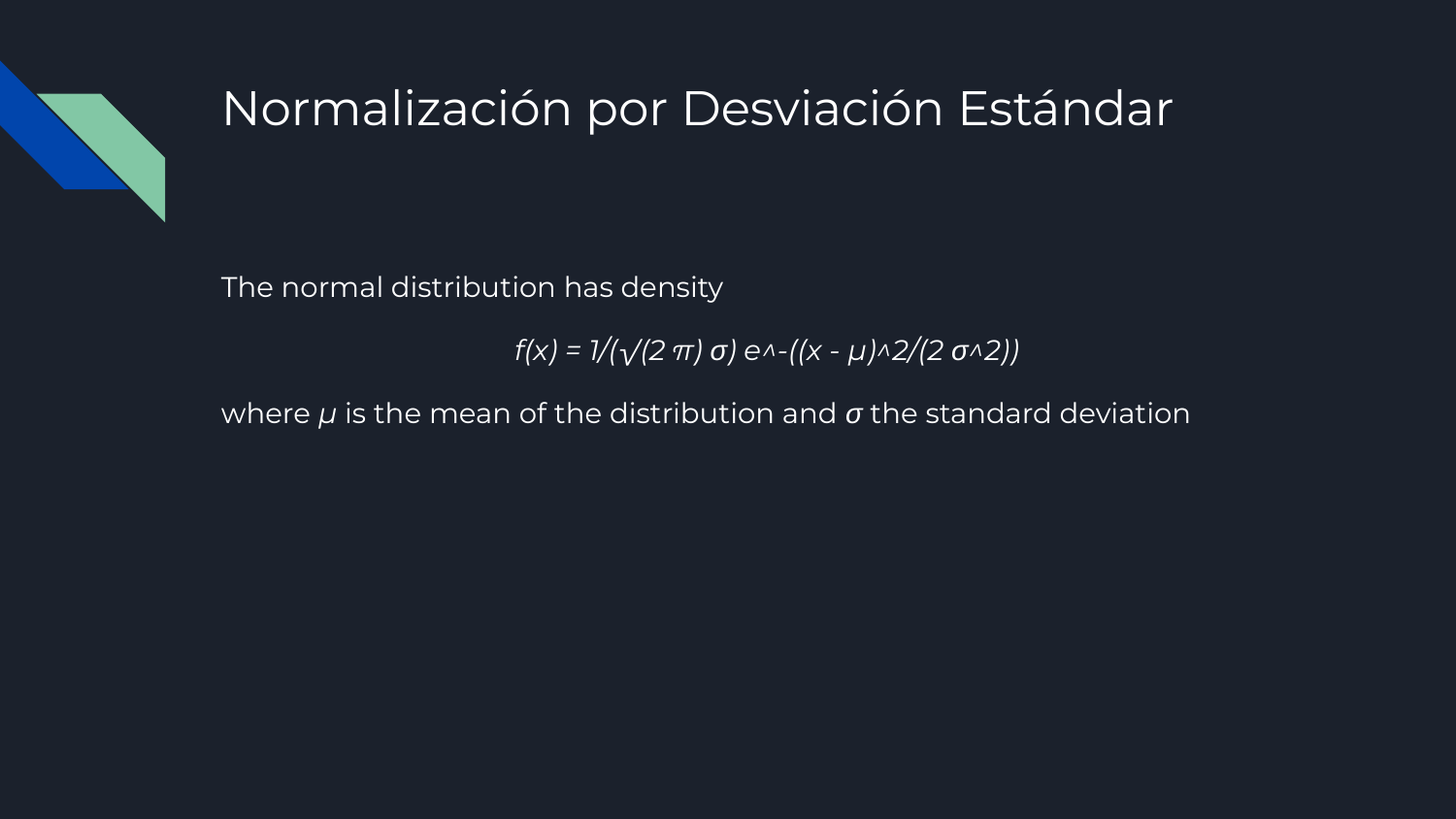

# Normalización por Desviación Estándar
The normal distribution has density
f(x) = 1/(√(2 π) σ) e^-((x - μ)^2/(2 σ^2))
where μ is the mean of the distribution and σ the standard deviation